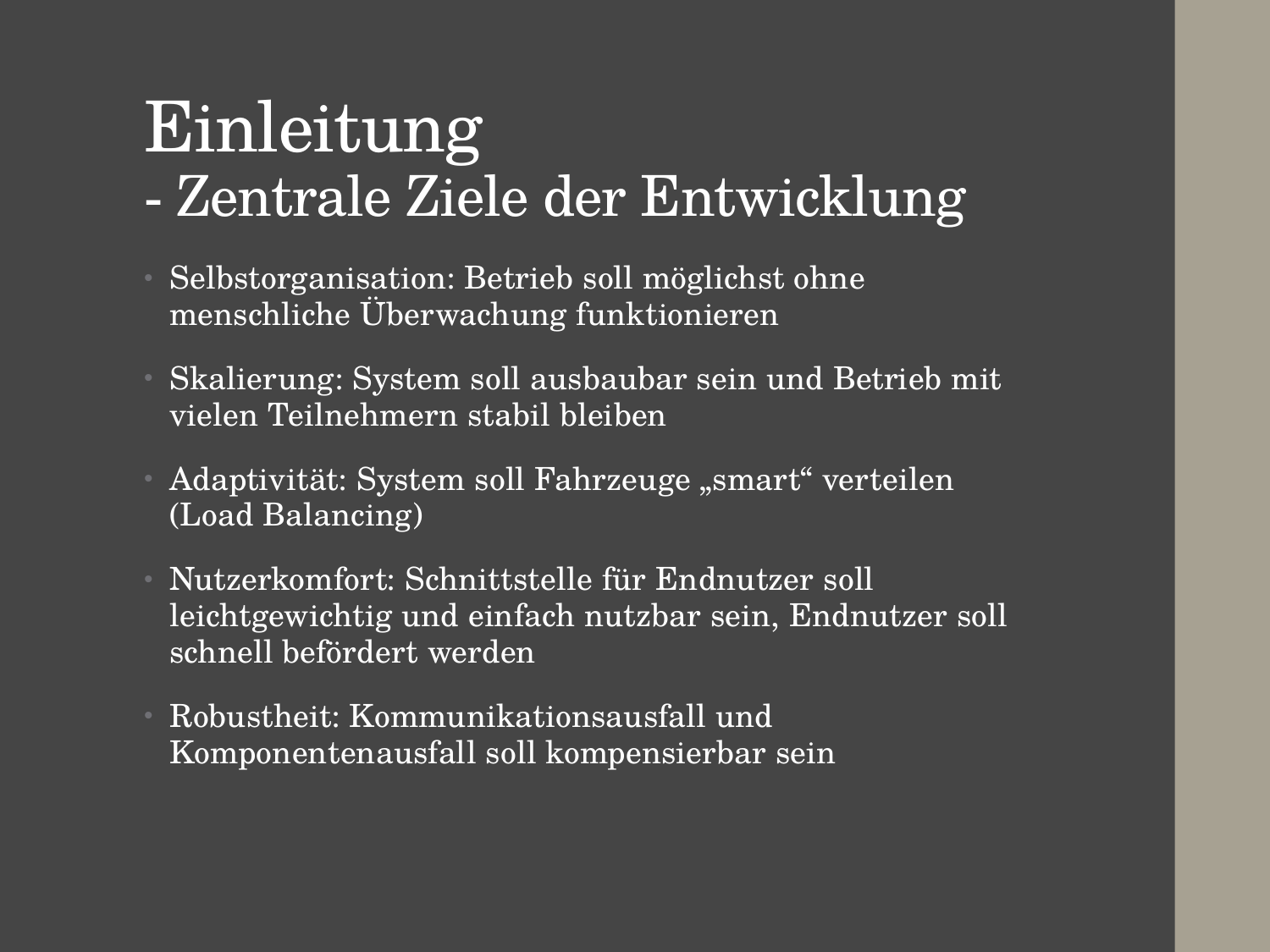

# Einleitung - Zentrale Ziele der Entwicklung
Selbstorganisation: Betrieb soll möglichst ohne menschliche Überwachung funktionieren
Skalierung: System soll ausbaubar sein und Betrieb mit vielen Teilnehmern stabil bleiben
Adaptivität: System soll Fahrzeuge „smart“ verteilen (Load Balancing)
Nutzerkomfort: Schnittstelle für Endnutzer soll leichtgewichtig und einfach nutzbar sein, Endnutzer soll schnell befördert werden
Robustheit: Kommunikationsausfall und Komponentenausfall soll kompensierbar sein